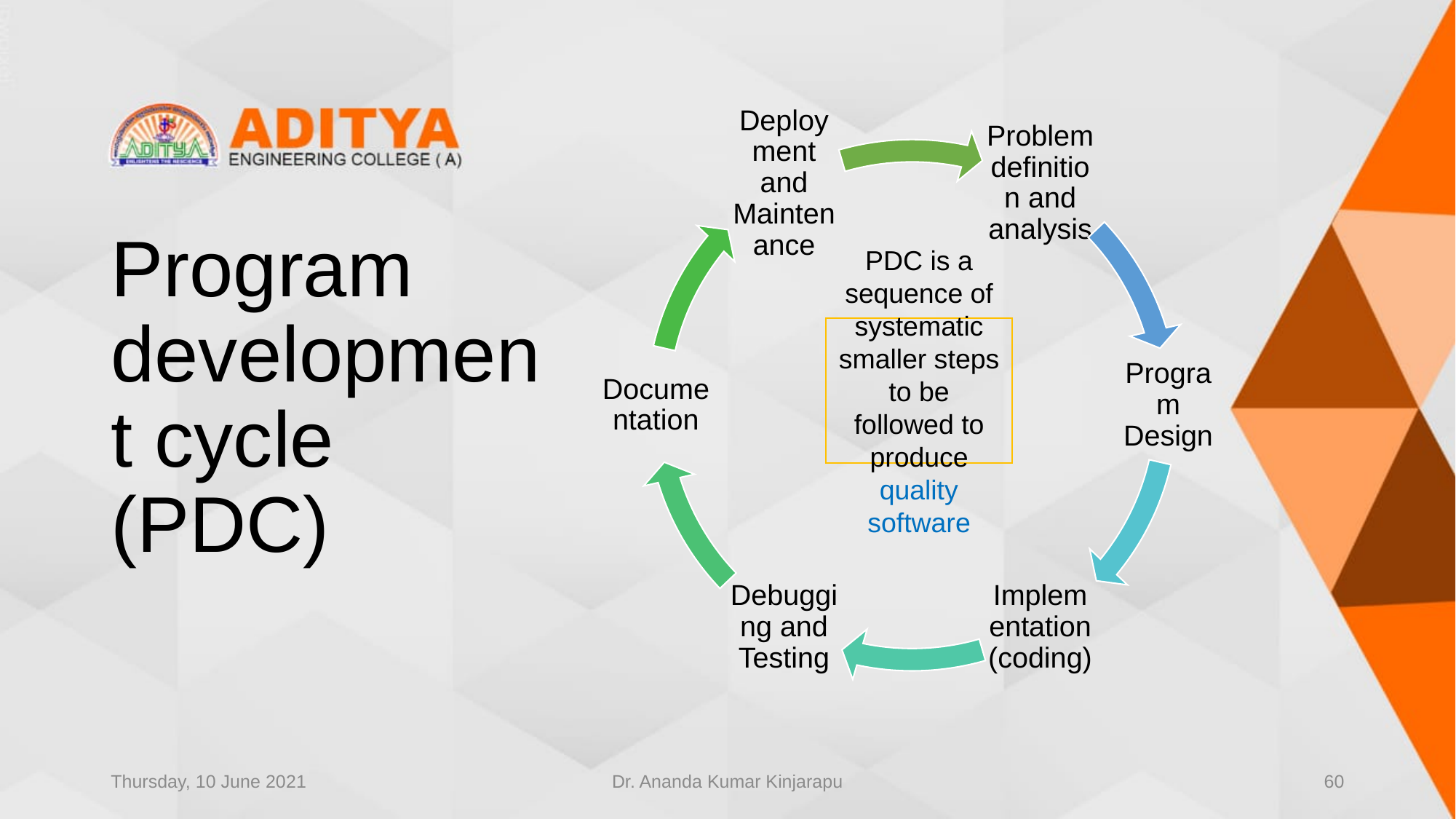

# Program development cycle (PDC)
Problem definition and analysis
Program Design
Implementation (coding)
Debugging and Testing
Documentation
Deployment and Maintenance
PDC is a sequence of systematic smaller steps to be followed to produce quality software
Thursday, 10 June 2021
Dr. Ananda Kumar Kinjarapu
60